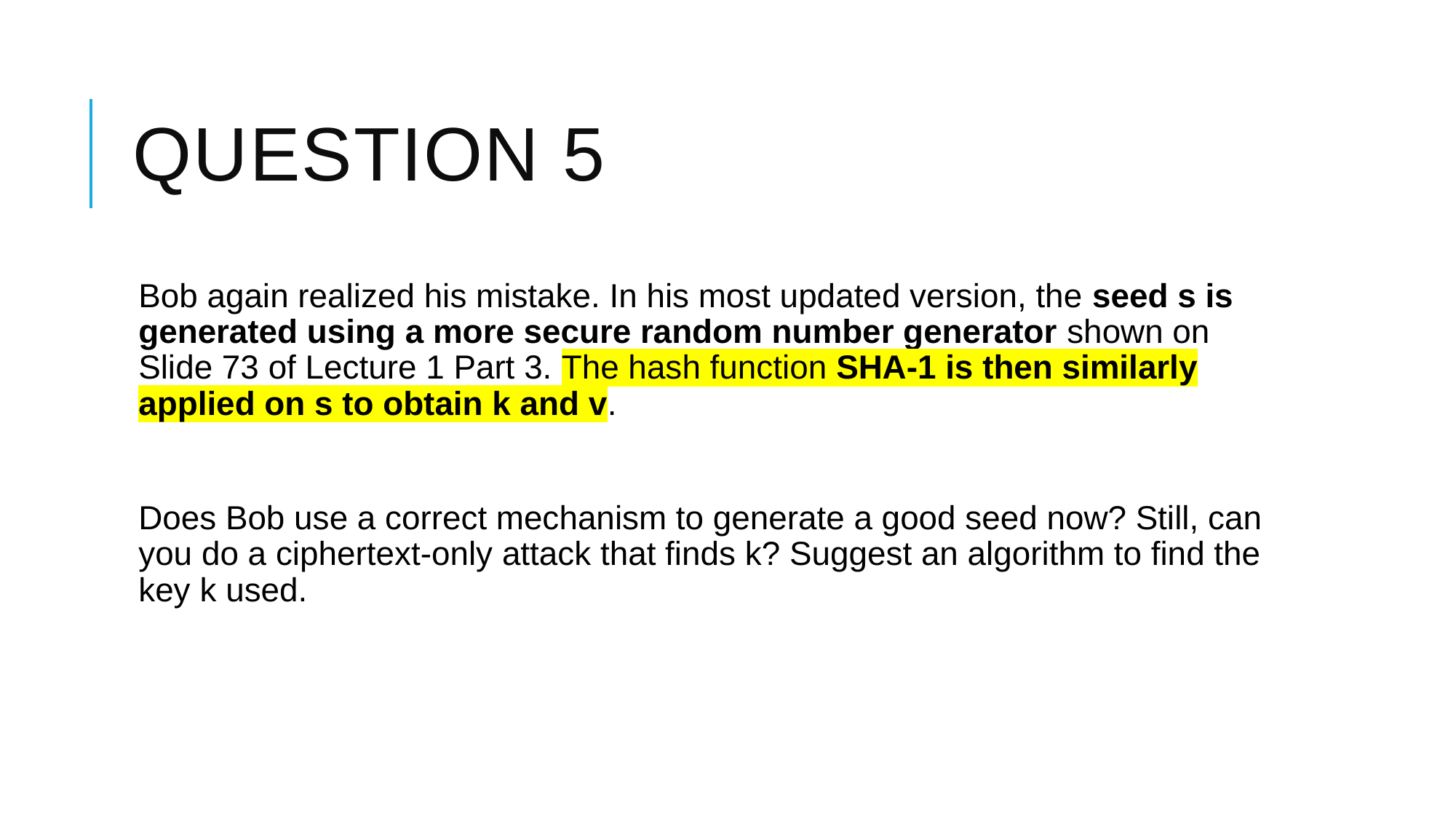

# Question 5
Bob again realized his mistake. In his most updated version, the seed s is generated using a more secure random number generator shown on Slide 73 of Lecture 1 Part 3. The hash function SHA-1 is then similarly applied on s to obtain k and v.

Does Bob use a correct mechanism to generate a good seed now? Still, can you do a ciphertext-only attack that finds k? Suggest an algorithm to find the key k used.